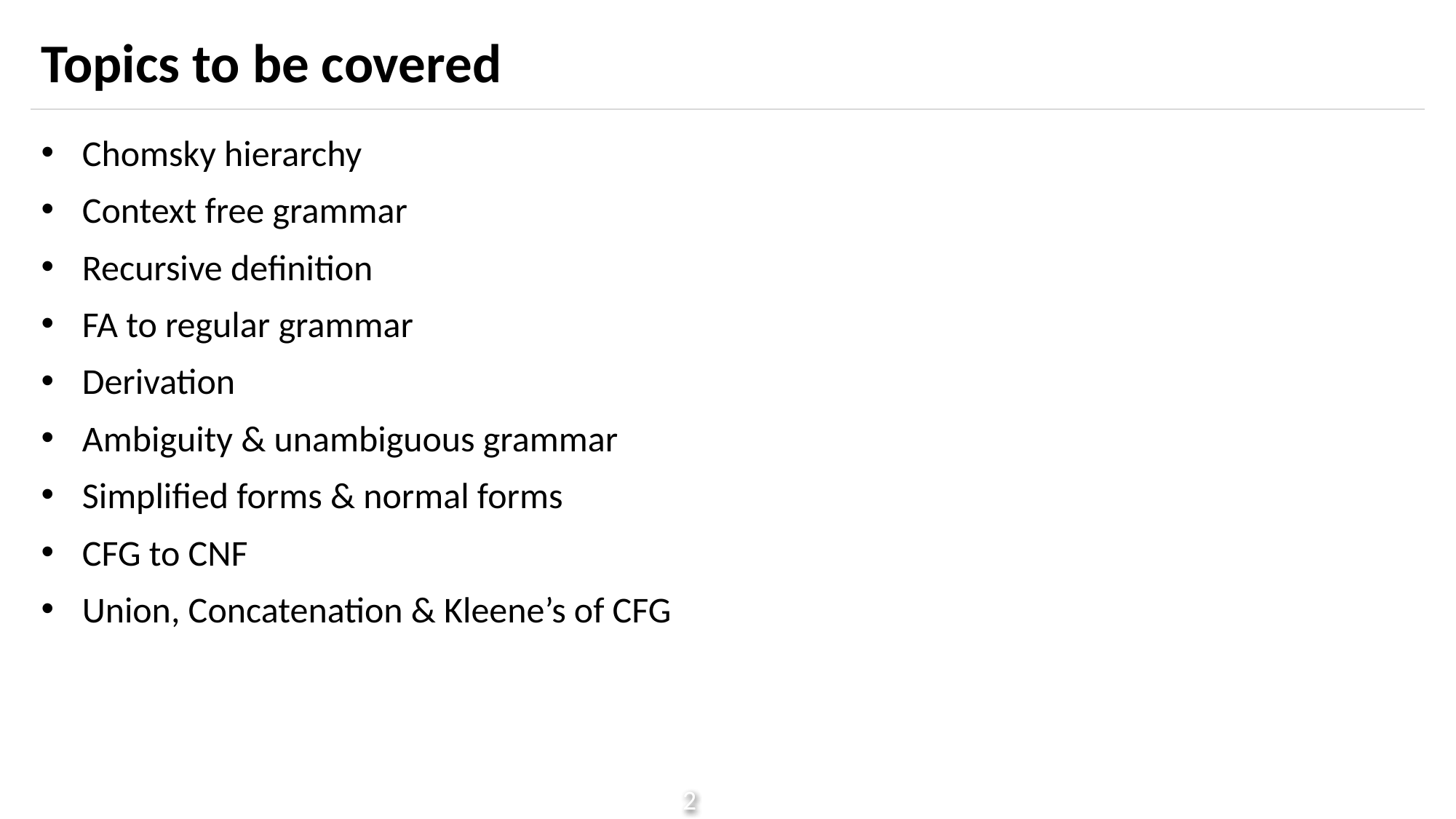

# Topics to be covered
Chomsky hierarchy
Context free grammar
Recursive definition
FA to regular grammar
Derivation
Ambiguity & unambiguous grammar
Simplified forms & normal forms
CFG to CNF
Union, Concatenation & Kleene’s of CFG